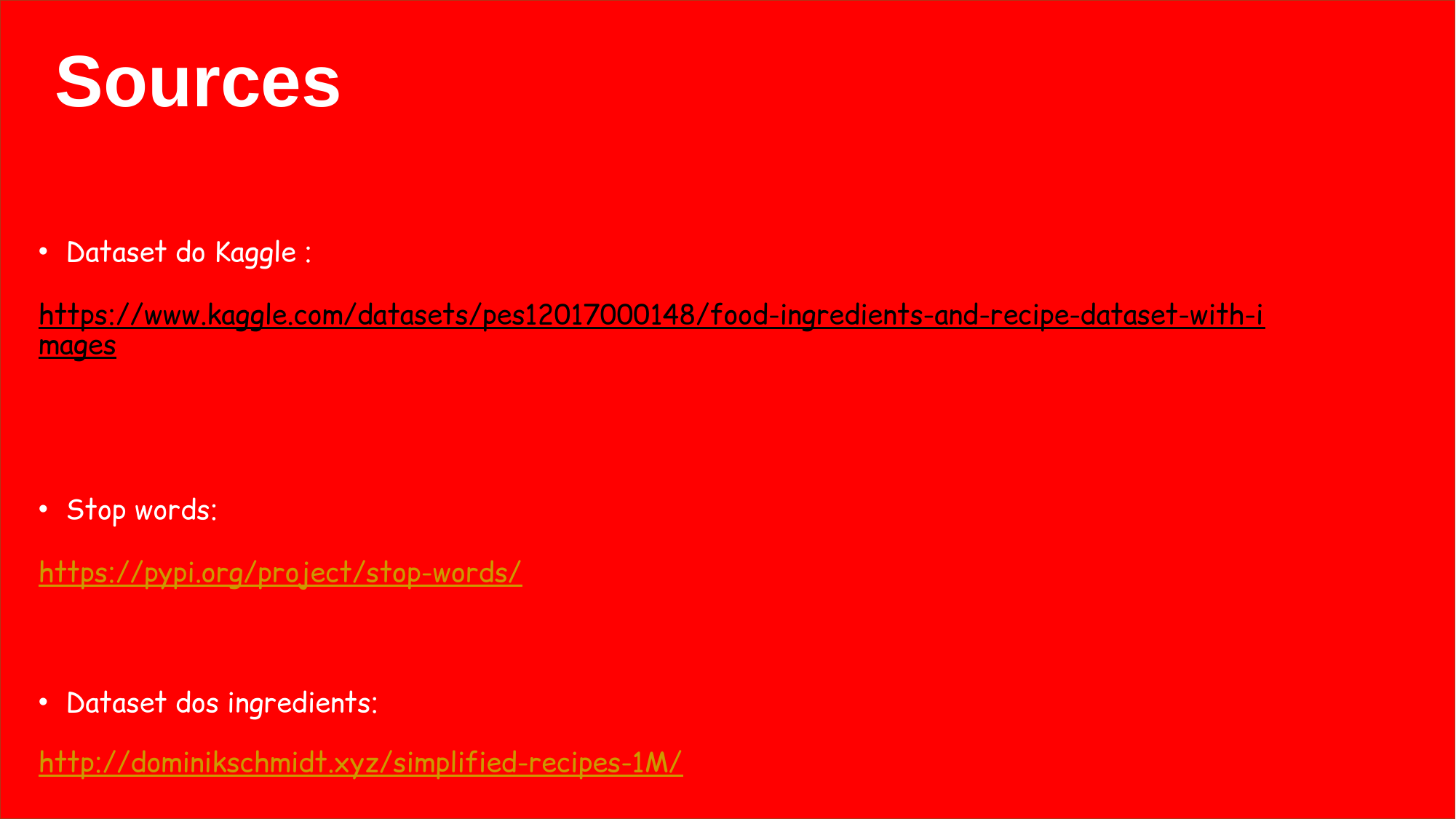

Sources

#

Dataset do Kaggle :
https://www.kaggle.com/datasets/pes12017000148/food-ingredients-and-recipe-dataset-with-images

Stop words:
https://pypi.org/project/stop-words/

Dataset dos ingredients:
http://dominikschmidt.xyz/simplified-recipes-1M/